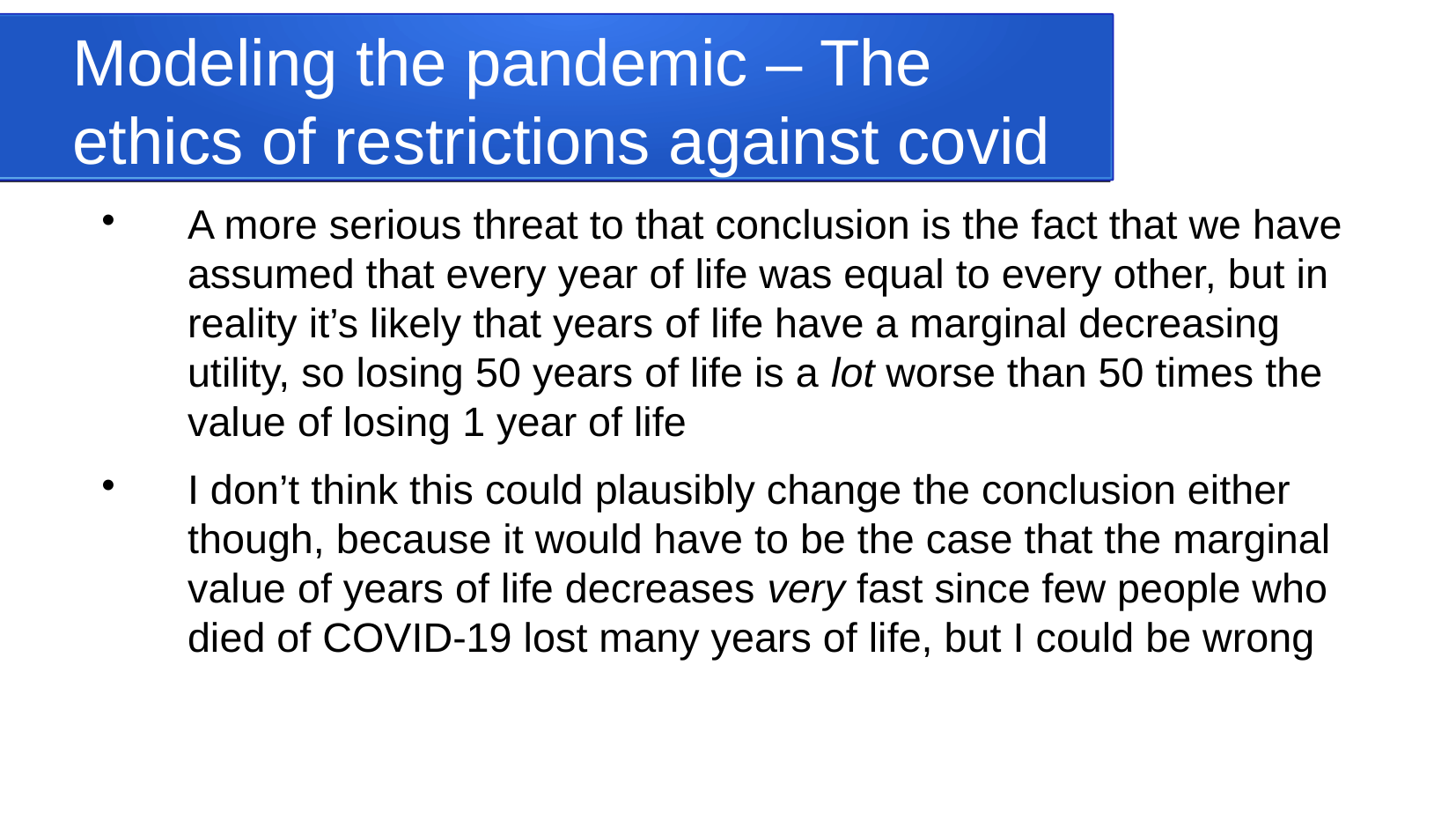

Modeling the pandemic – The ethics of restrictions against covid
A more serious threat to that conclusion is the fact that we have assumed that every year of life was equal to every other, but in reality it’s likely that years of life have a marginal decreasing utility, so losing 50 years of life is a lot worse than 50 times the value of losing 1 year of life
I don’t think this could plausibly change the conclusion either though, because it would have to be the case that the marginal value of years of life decreases very fast since few people who died of COVID-19 lost many years of life, but I could be wrong